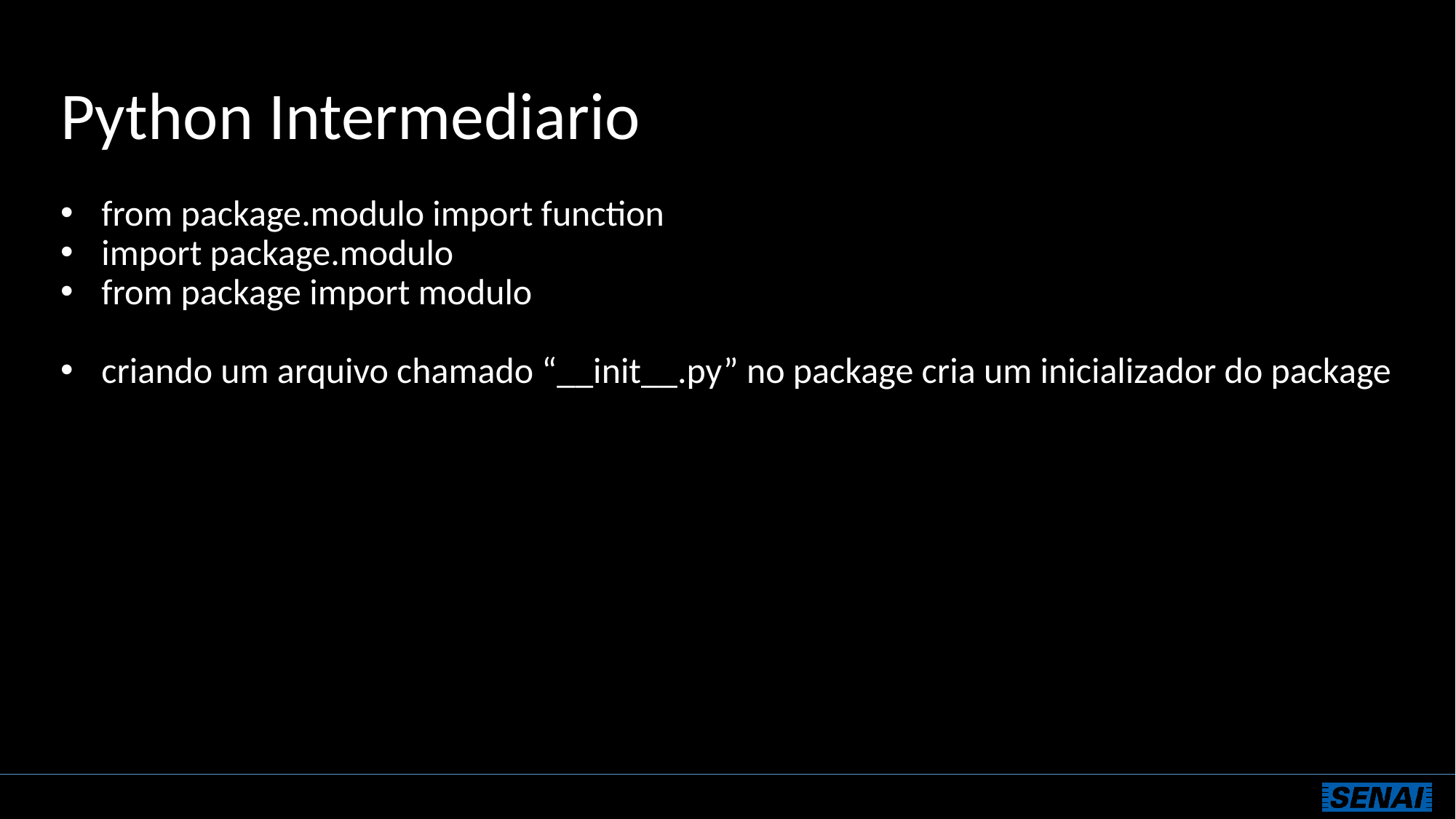

# Python Intermediario

from package.modulo import function
import package.modulo
from package import modulo
criando um arquivo chamado “__init__.py” no package cria um inicializador do package